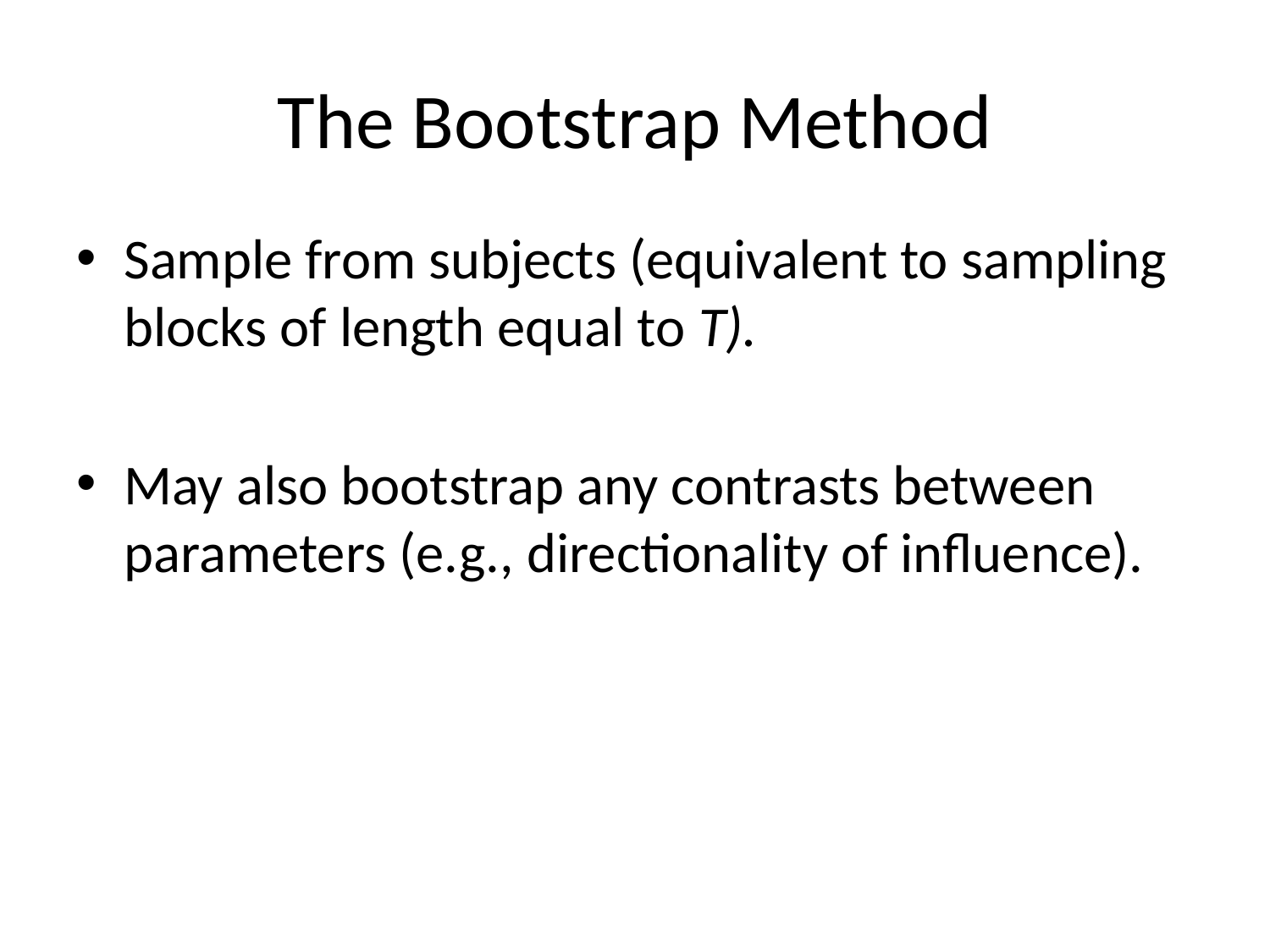

# The Bootstrap Method
Sample from subjects (equivalent to sampling blocks of length equal to T).

May also bootstrap any contrasts between parameters (e.g., directionality of influence).